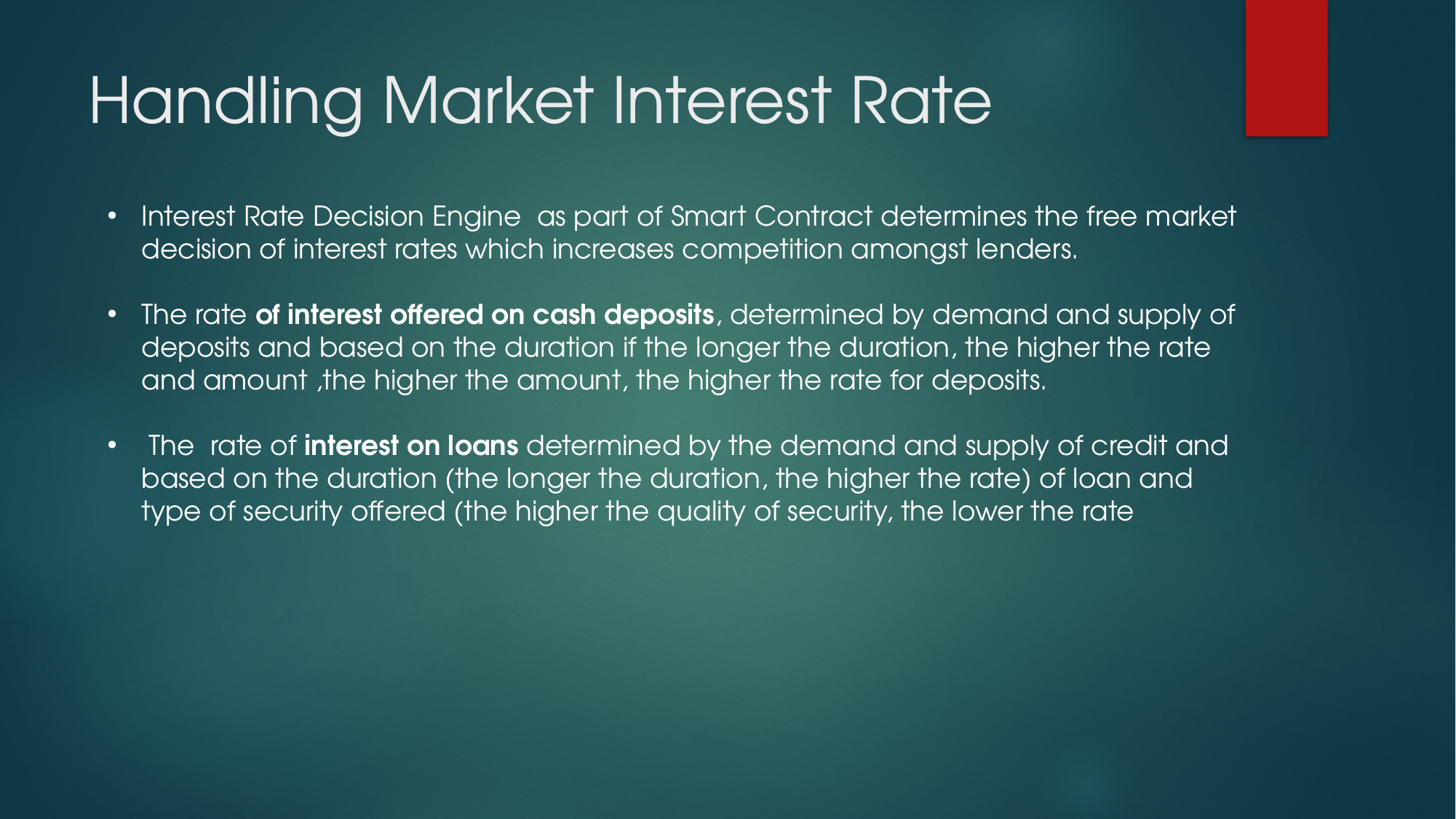

# Handling Market Interest Rate
Interest Rate Decision Engine  as part of Smart Contract determines the free market decision of interest rates which increases competition amongst lenders.

The rate of interest offered on cash deposits, determined by demand and supply of deposits and based on the duration if the longer the duration, the higher the rate and amount ,the higher the amount, the higher the rate for deposits.

 The  rate of interest on loans determined by the demand and supply of credit and based on the duration (the longer the duration, the higher the rate) of loan and type of security offered (the higher the quality of security, the lower the rate